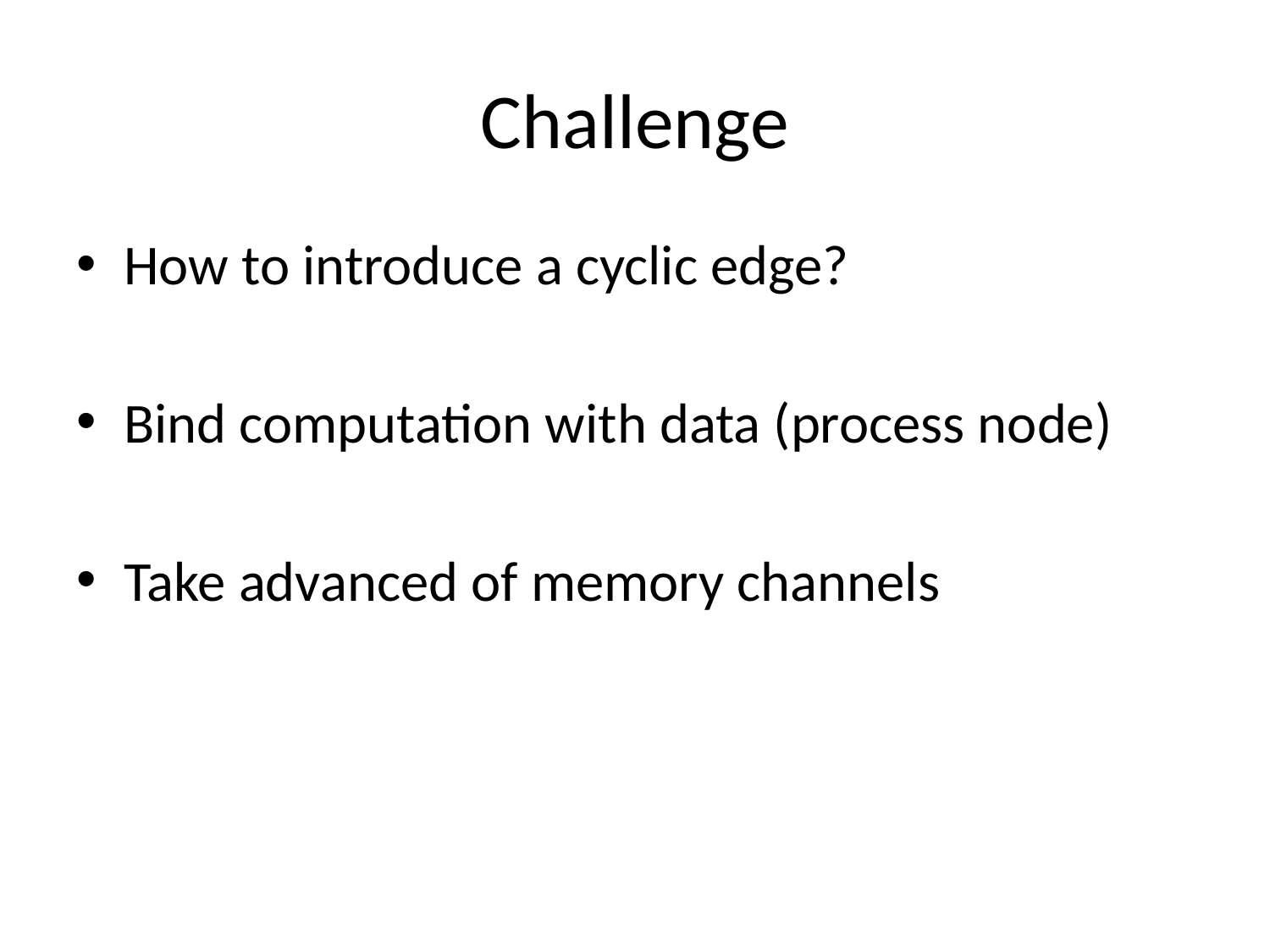

# Challenge
How to introduce a cyclic edge?

Bind computation with data (process node)

Take advanced of memory channels